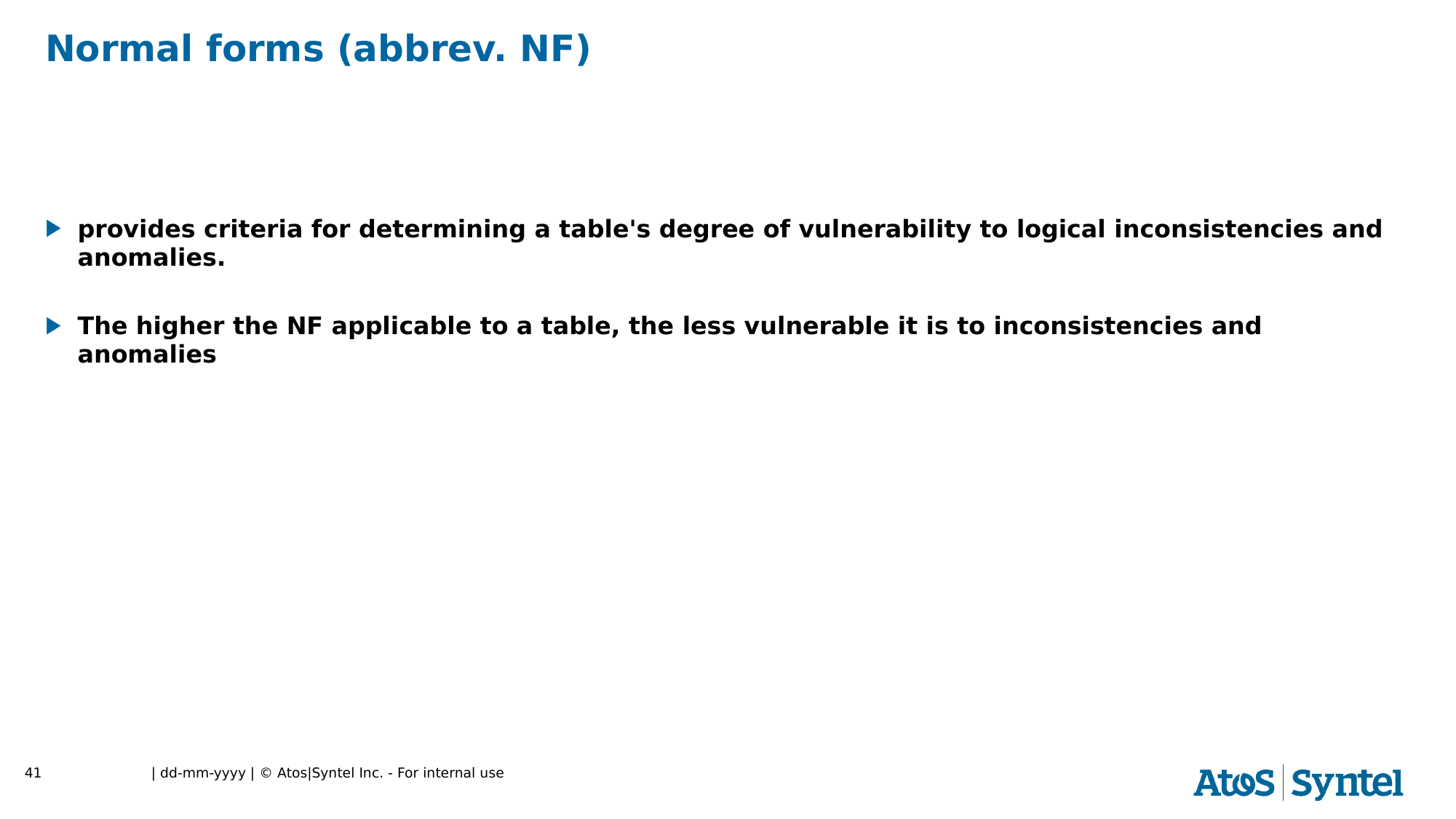

# Normal forms (abbrev. NF)

provides criteria for determining a table's degree of vulnerability to logical inconsistencies and anomalies.

The higher the NF applicable to a table, the less vulnerable it is to inconsistencies and anomalies